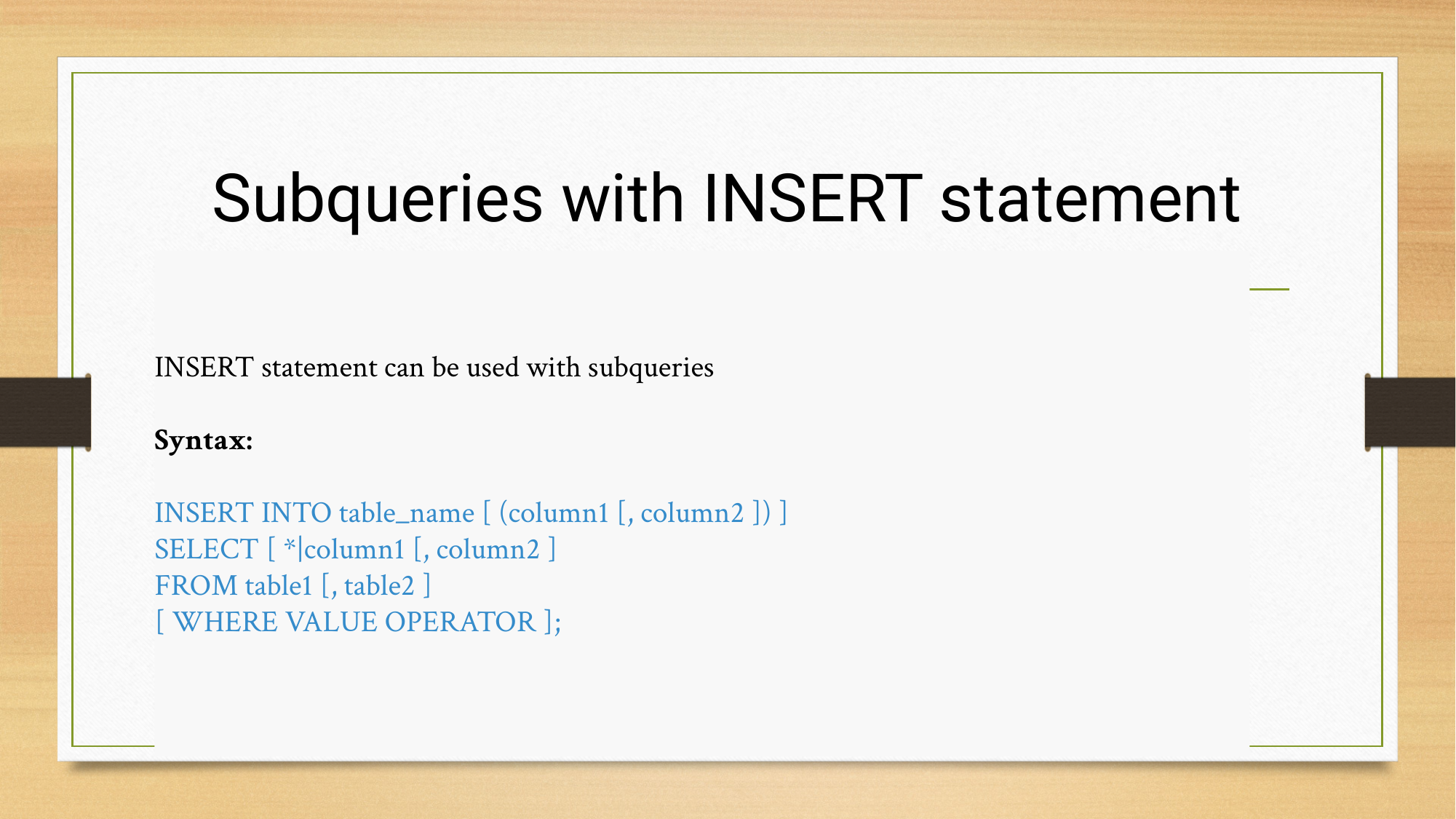

# Subqueries with INSERT statement
INSERT statement can be used with subqueries

Syntax:

INSERT INTO table_name [ (column1 [, column2 ]) ]
SELECT [ *|column1 [, column2 ]
FROM table1 [, table2 ]
[ WHERE VALUE OPERATOR ];